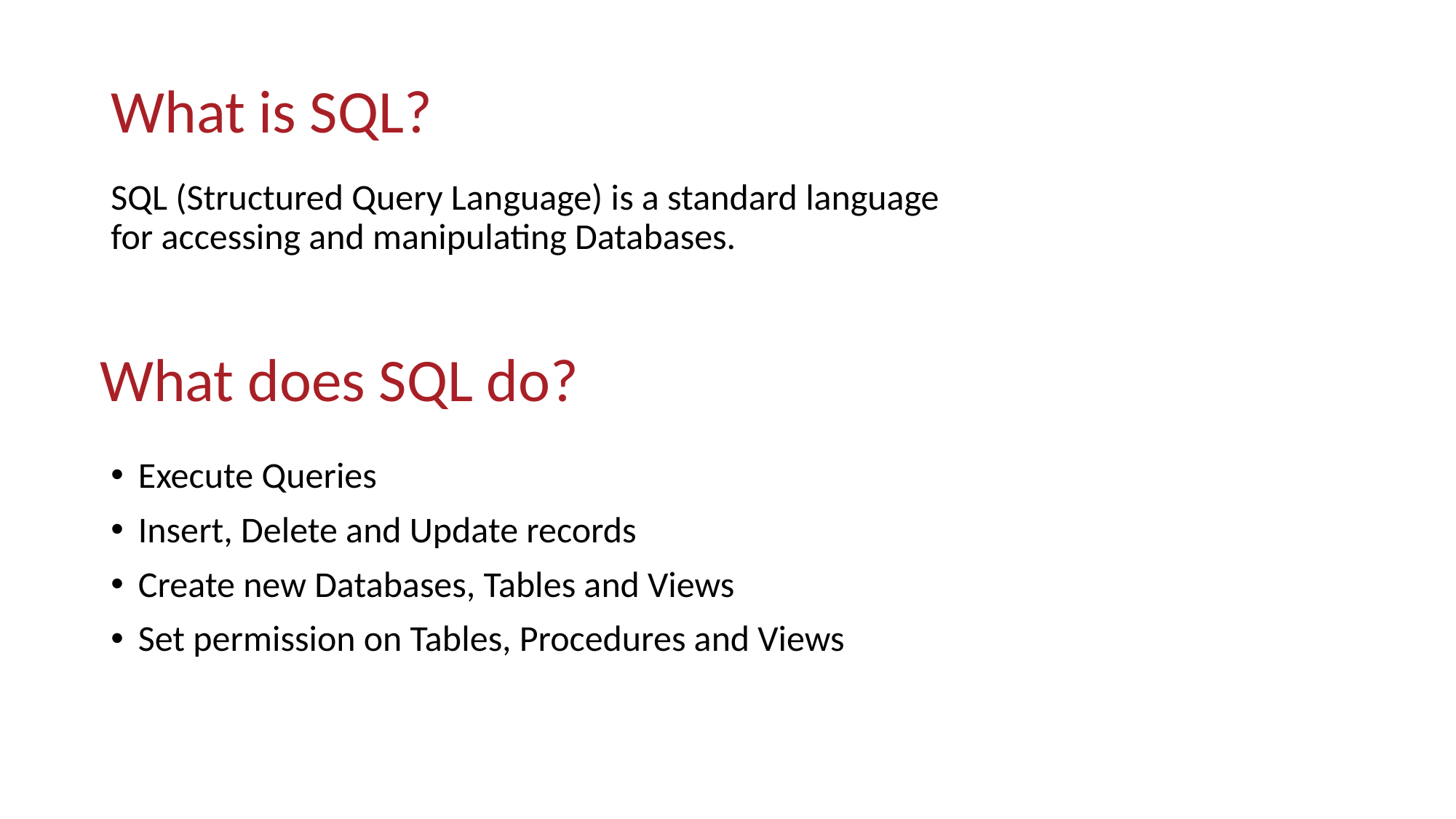

# What is SQL?
SQL (Structured Query Language) is a standard language for accessing and manipulating Databases.
What does SQL do?
Execute Queries
Insert, Delete and Update records
Create new Databases, Tables and Views
Set permission on Tables, Procedures and Views